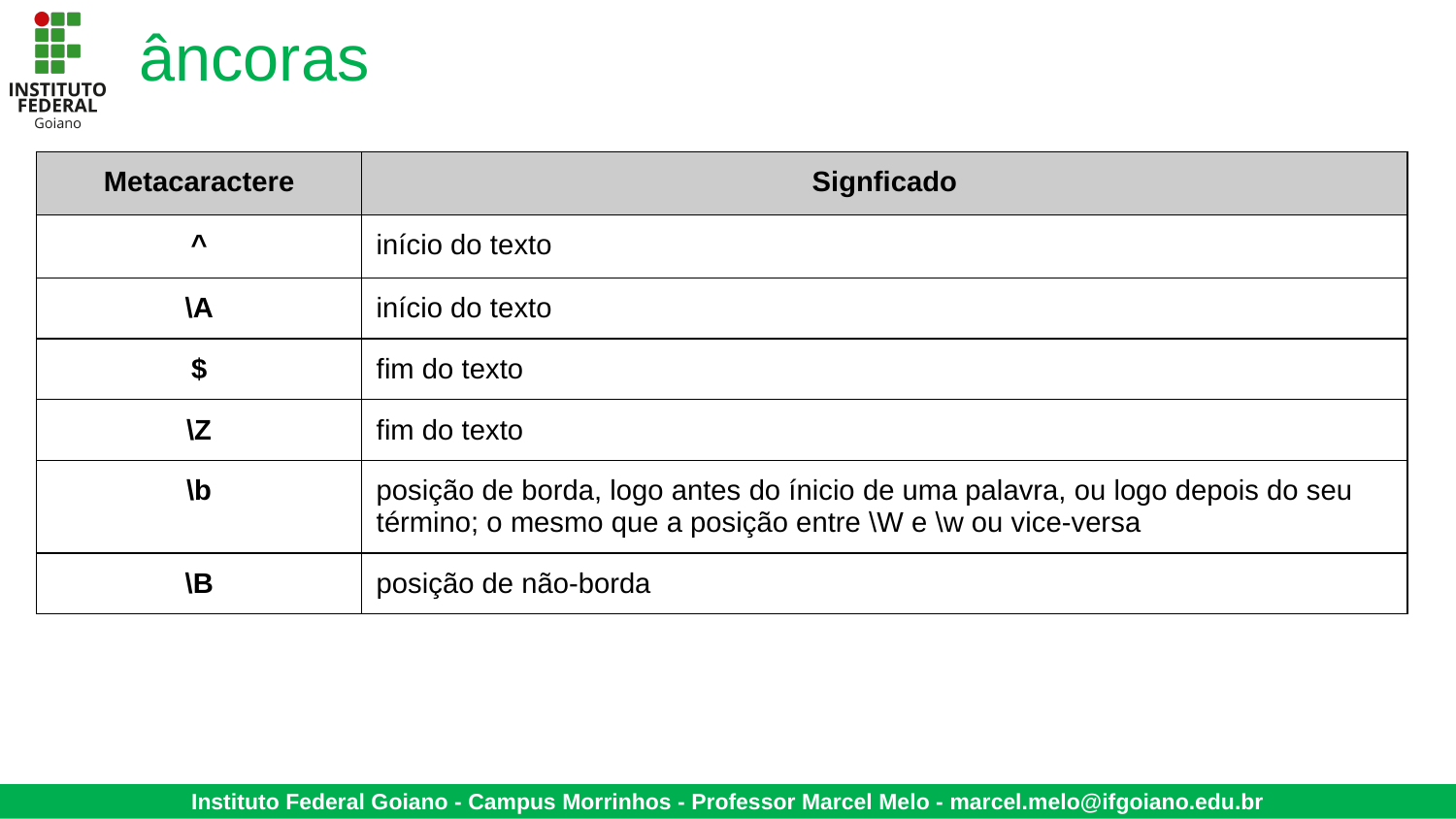

# âncoras
| Metacaractere | Signficado |
| --- | --- |
| ^ | início do texto |
| \A | início do texto |
| $ | fim do texto |
| \Z | fim do texto |
| \b | posição de borda, logo antes do ínicio de uma palavra, ou logo depois do seu término; o mesmo que a posição entre \W e \w ou vice-versa |
| \B | posição de não-borda |